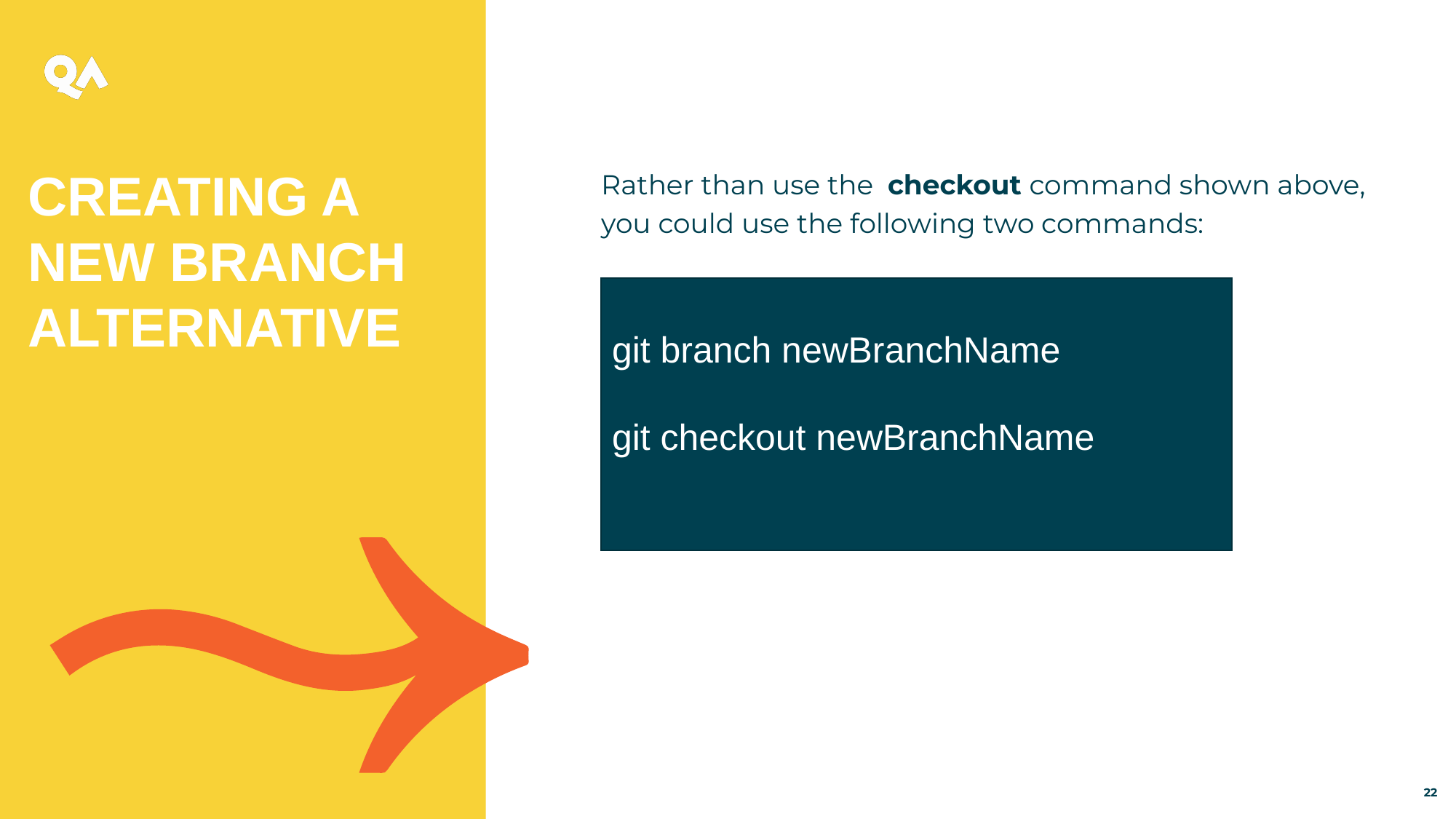

Creating a new branch alternative
Rather than use the  checkout command shown above,
you could use the following two commands:
git branch newBranchName
git checkout newBranchName
22